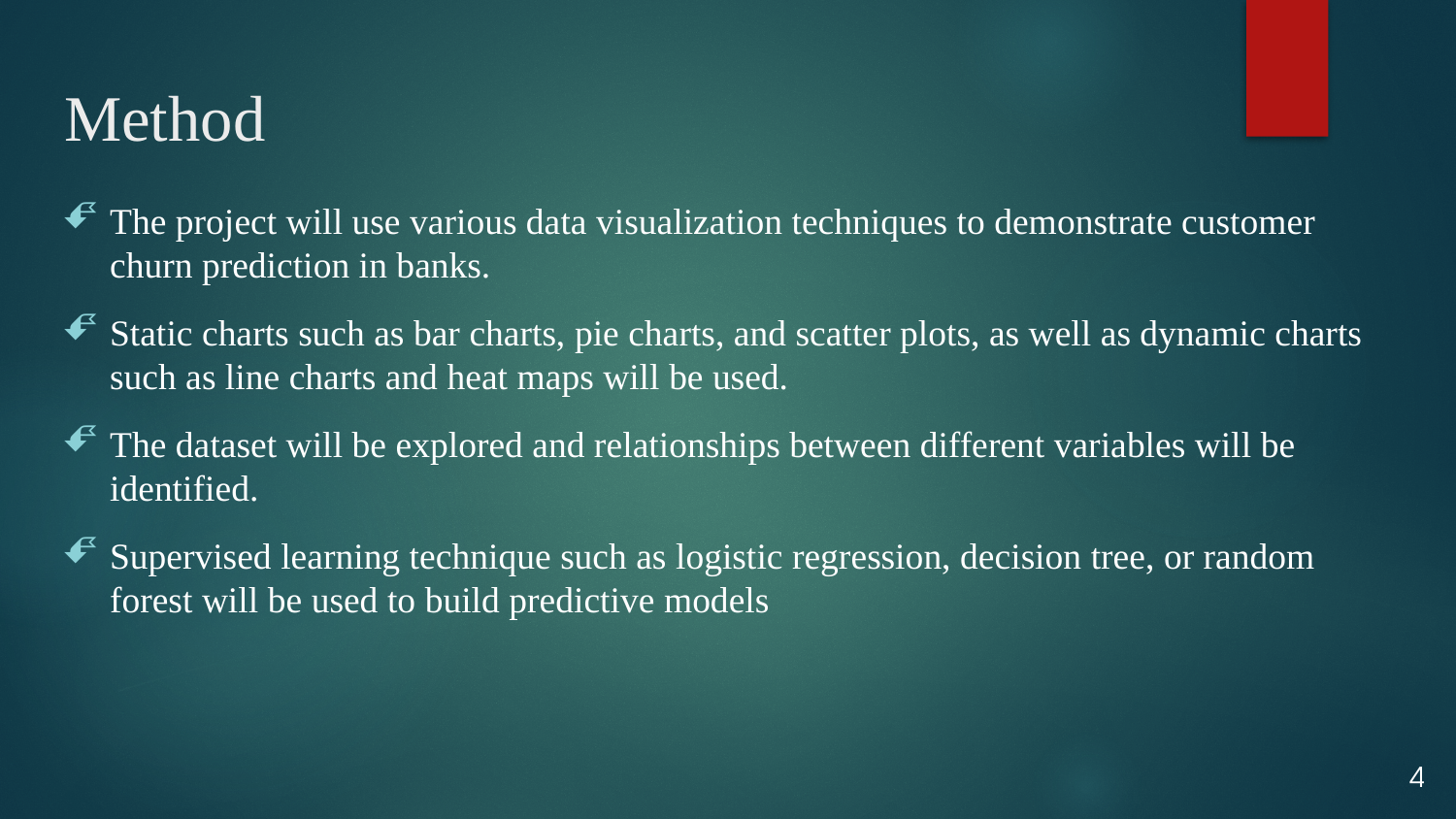

# Method
The project will use various data visualization techniques to demonstrate customer churn prediction in banks.
Static charts such as bar charts, pie charts, and scatter plots, as well as dynamic charts such as line charts and heat maps will be used.
The dataset will be explored and relationships between different variables will be identified.
Supervised learning technique such as logistic regression, decision tree, or random forest will be used to build predictive models
4